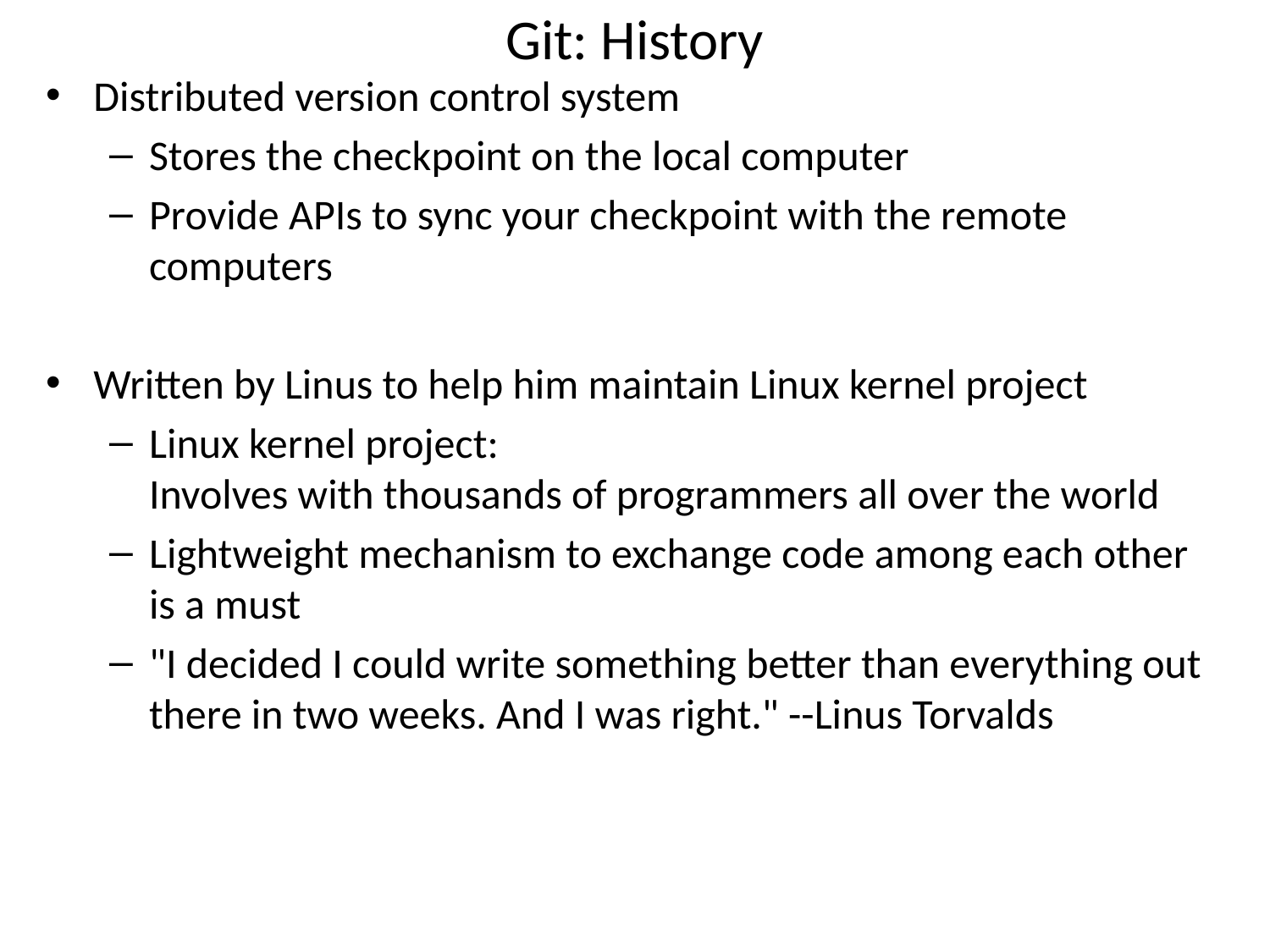

# Git: History
Distributed version control system
Stores the checkpoint on the local computer
Provide APIs to sync your checkpoint with the remote computers

Written by Linus to help him maintain Linux kernel project
Linux kernel project:
Involves with thousands of programmers all over the world
Lightweight mechanism to exchange code among each other is a must
"I decided I could write something better than everything out there in two weeks. And I was right." --Linus Torvalds﻿